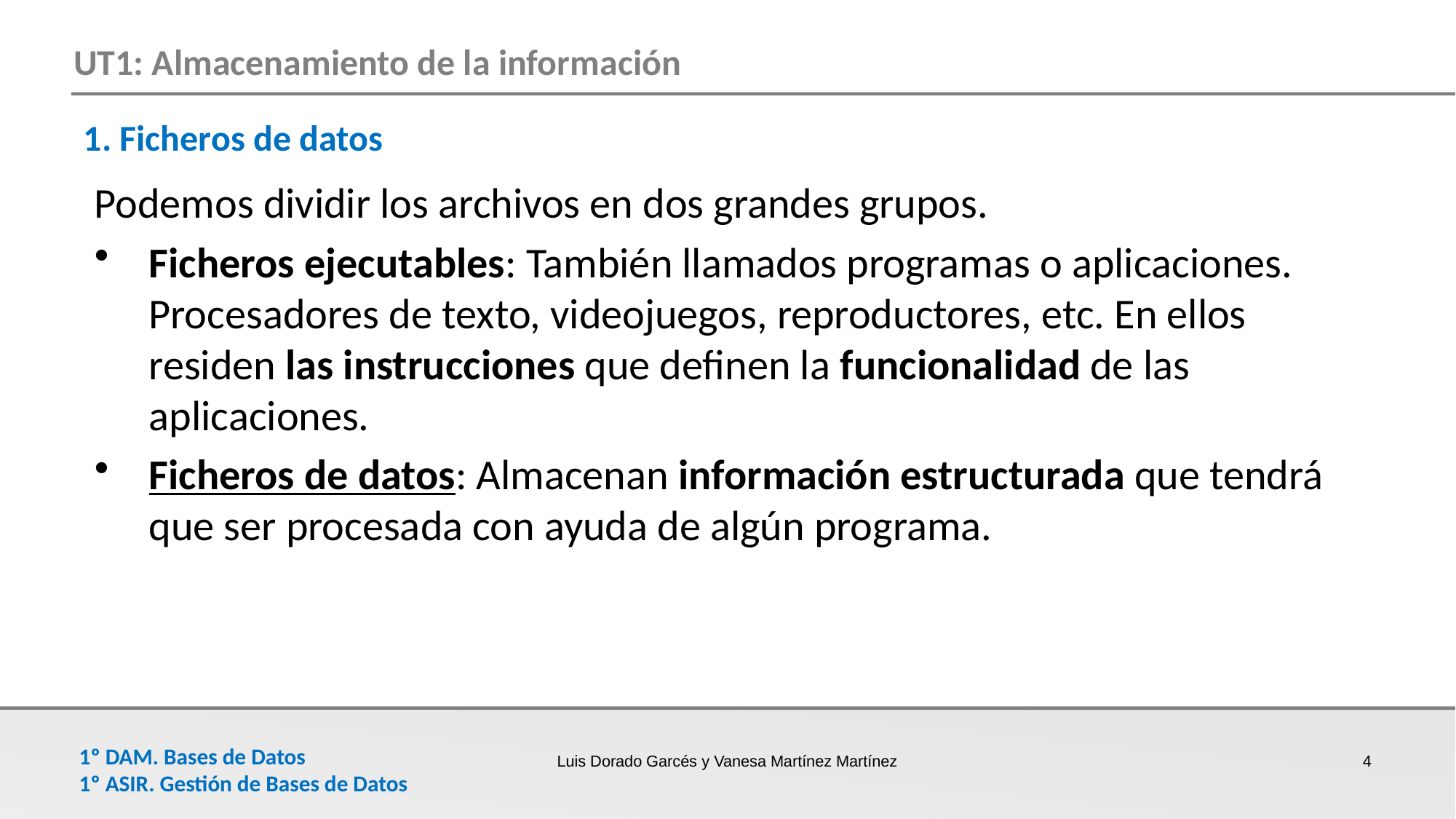

1. Ficheros de datos
Podemos dividir los archivos en dos grandes grupos.
Ficheros ejecutables: También llamados programas o aplicaciones. Procesadores de texto, videojuegos, reproductores, etc. En ellos residen las instrucciones que definen la funcionalidad de las aplicaciones.
Ficheros de datos: Almacenan información estructurada que tendrá que ser procesada con ayuda de algún programa.
Luis Dorado Garcés y Vanesa Martínez Martínez
4